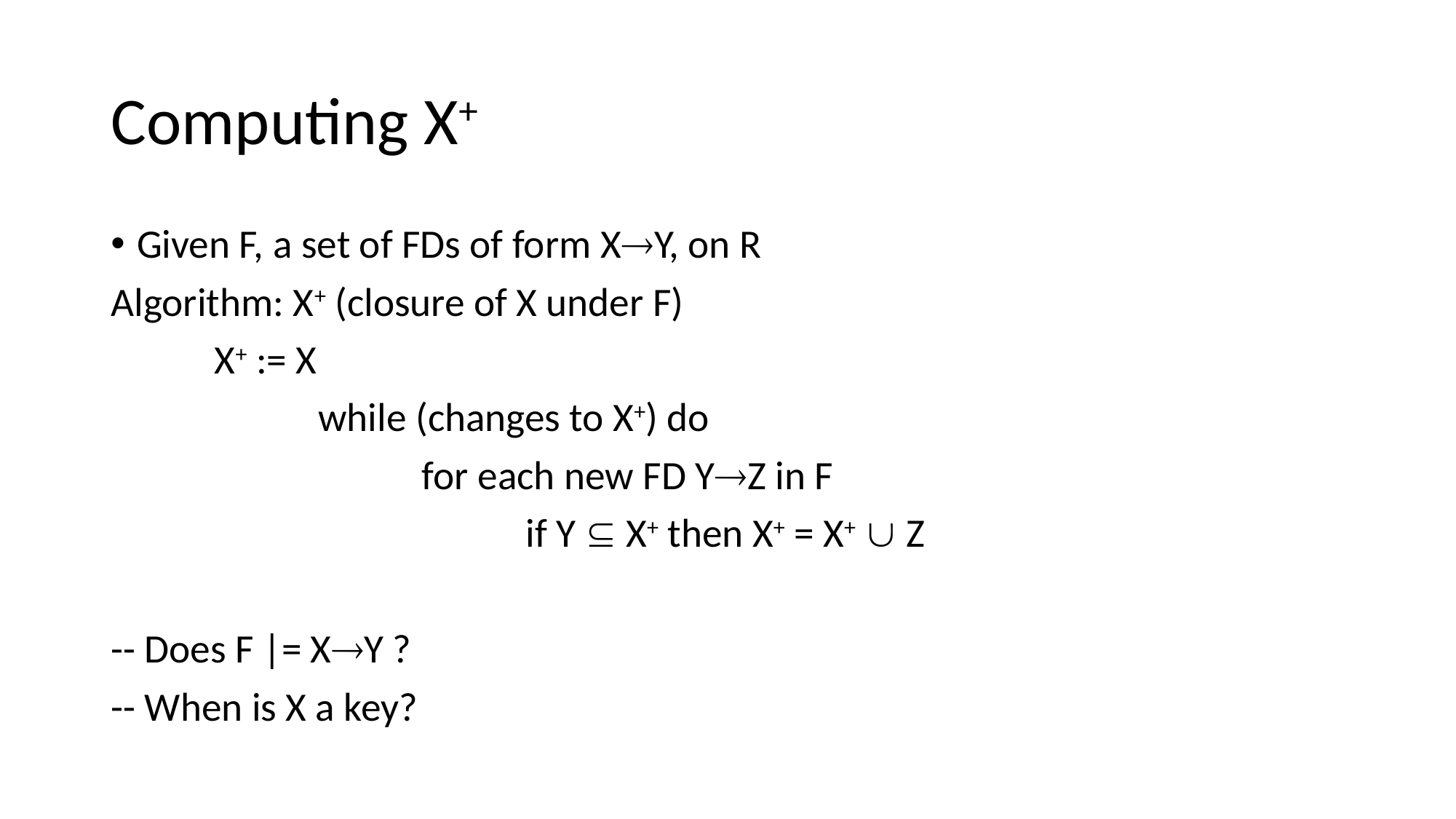

# Computing X+
Given F, a set of FDs of form X→Y, on R
Algorithm: X+ (closure of X under F)
	X+ := X
		while (changes to X+) do
			for each new FD Y→Z in F
				if Y ⊆ X+ then X+ = X+ ∪ Z

-- Does F |= X→Y ?
-- When is X a key?